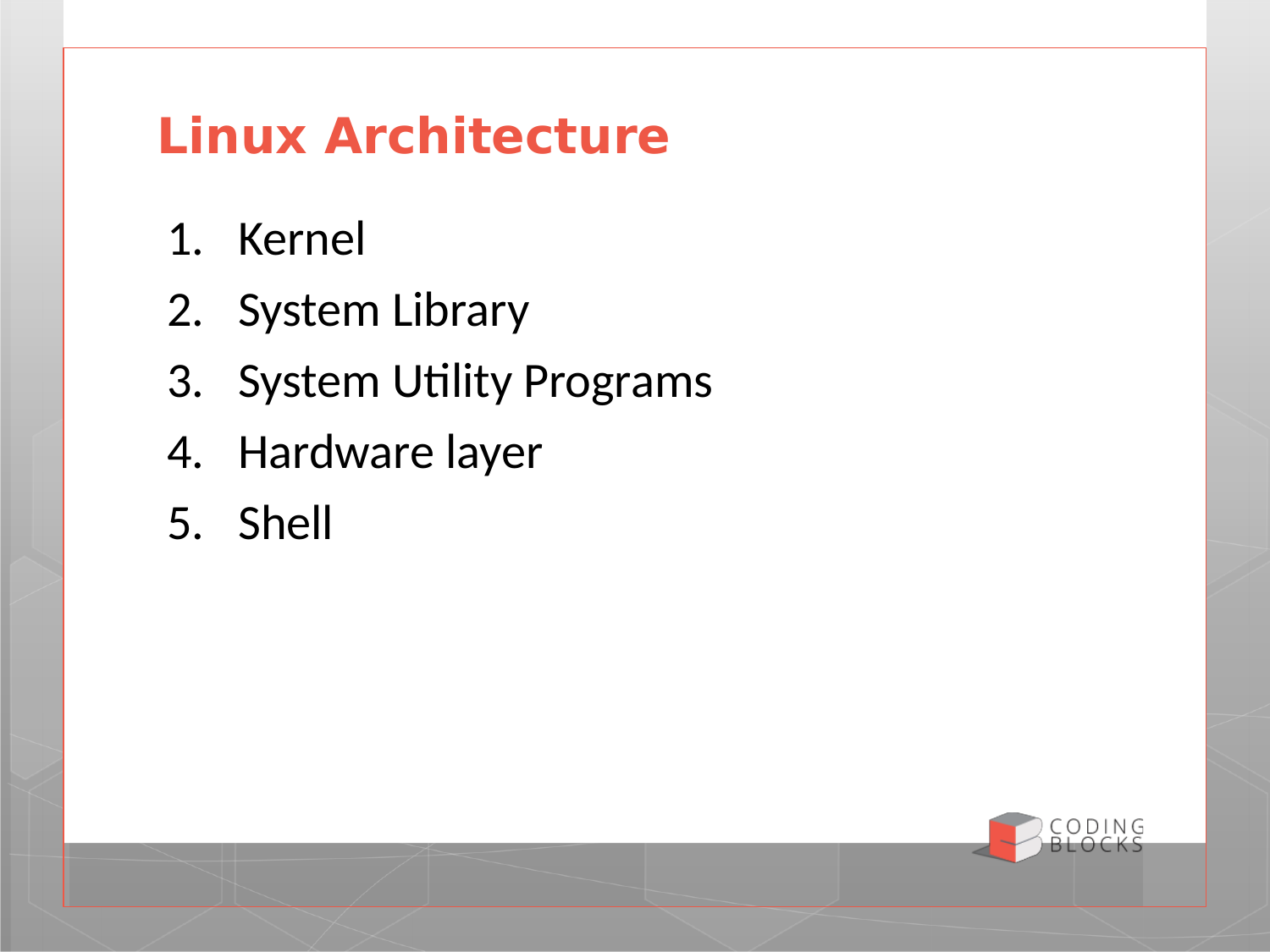

# Linux Architecture
Kernel
System Library
System Utility Programs
Hardware layer
Shell